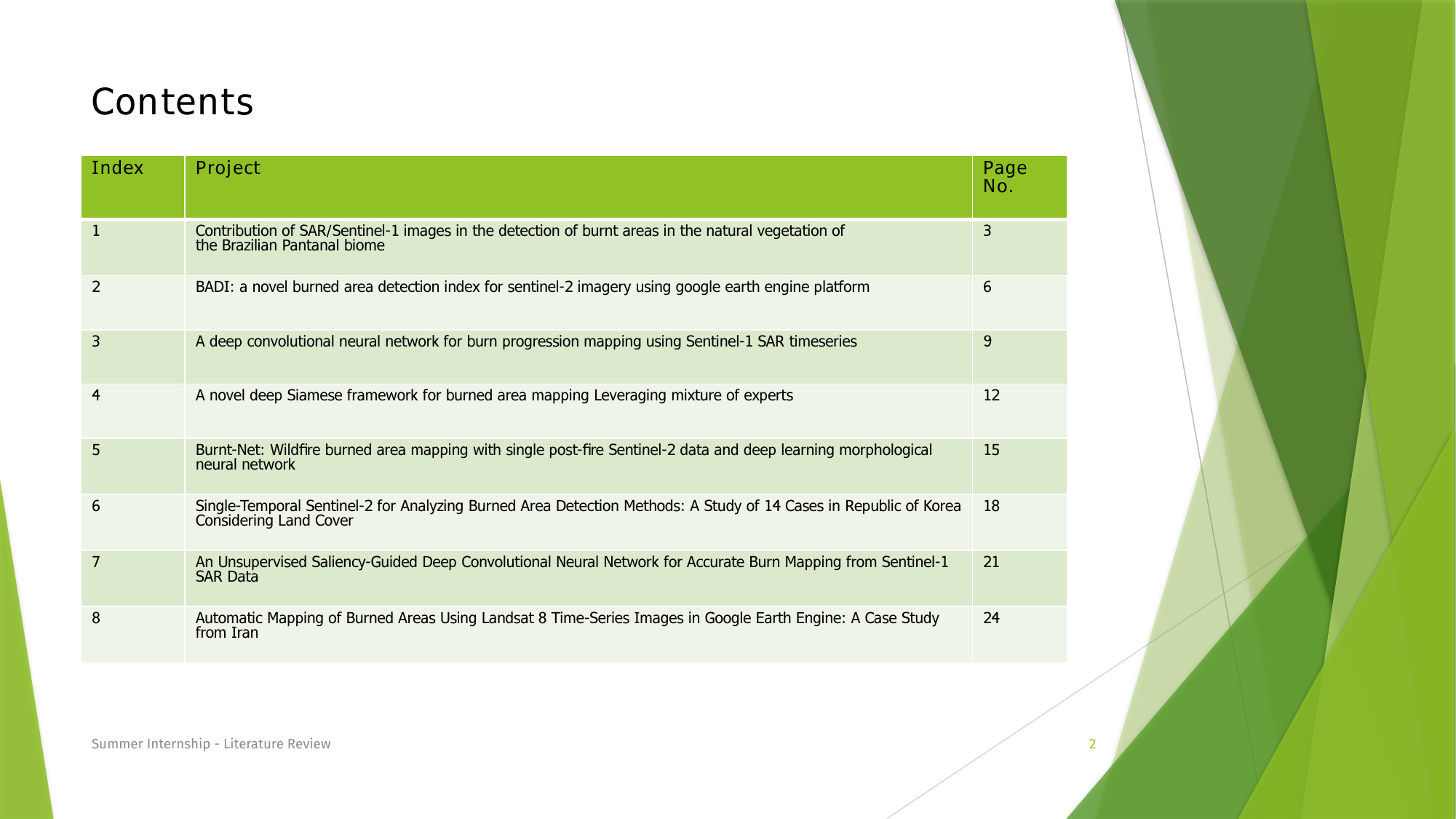

# Contents
| Index | Project | Page No. |
| --- | --- | --- |
| 1 | Contribution of SAR/Sentinel-1 images in the detection of burnt areas in the natural vegetation of the Brazilian Pantanal biome | 3 |
| 2 | BADI: a novel burned area detection index for sentinel-2 imagery using google earth engine platform | 6 |
| 3 | A deep convolutional neural network for burn progression mapping using Sentinel-1 SAR timeseries | 9 |
| 4 | A novel deep Siamese framework for burned area mapping Leveraging mixture of experts | 12 |
| 5 | Burnt-Net: Wildfire burned area mapping with single post-fire Sentinel-2 data and deep learning morphological neural network | 15 |
| 6 | Single-Temporal Sentinel-2 for Analyzing Burned Area Detection Methods: A Study of 14 Cases in Republic of Korea Considering Land Cover | 18 |
| 7 | An Unsupervised Saliency-Guided Deep Convolutional Neural Network for Accurate Burn Mapping from Sentinel-1 SAR Data | 21 |
| 8 | Automatic Mapping of Burned Areas Using Landsat 8 Time-Series Images in Google Earth Engine: A Case Study from Iran | 24 |
Summer Internship - Literature Review
2